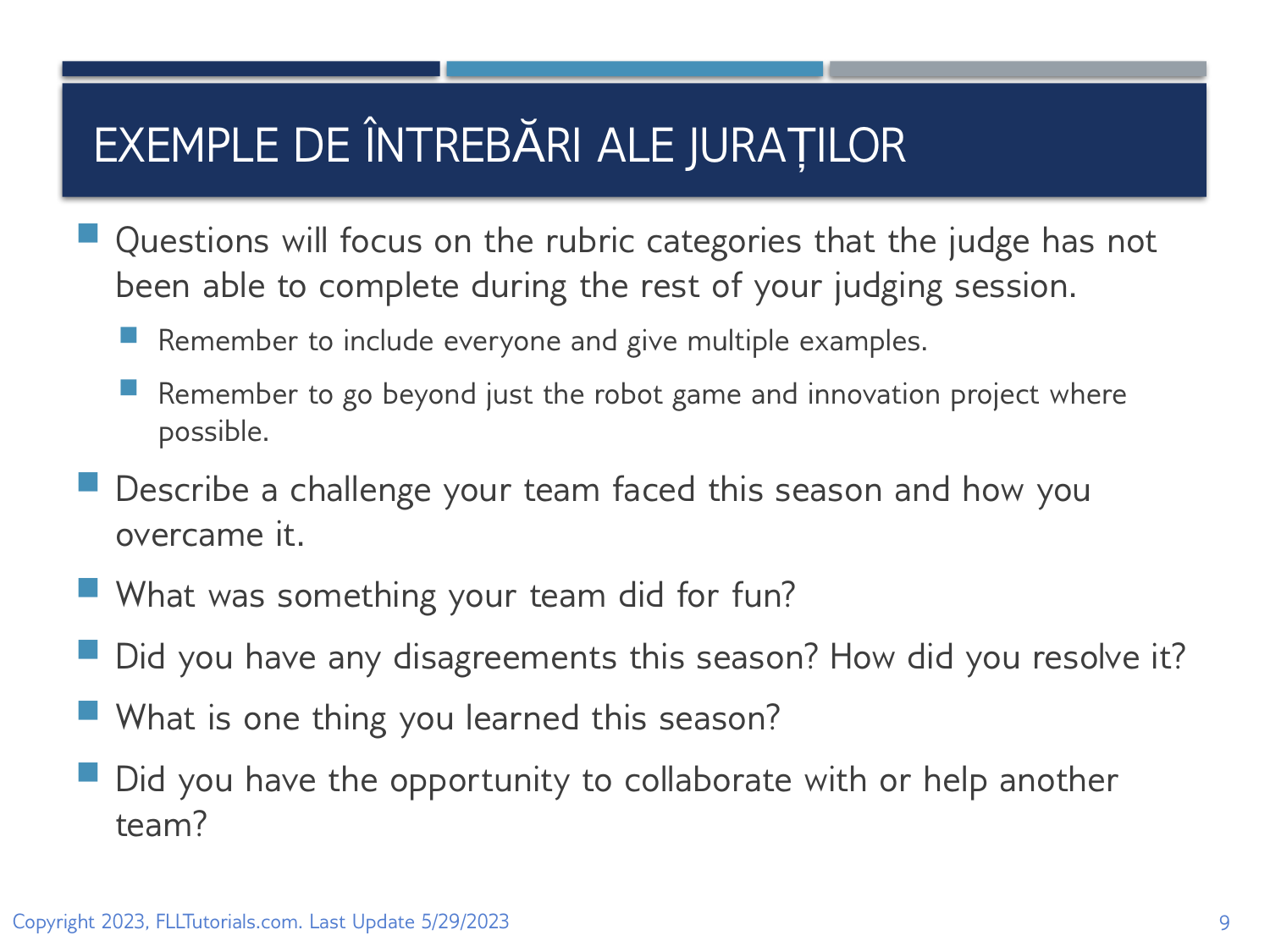

# Exemple de întrebări ale juraților
Questions will focus on the rubric categories that the judge has not been able to complete during the rest of your judging session.
Remember to include everyone and give multiple examples.
Remember to go beyond just the robot game and innovation project where possible.
Describe a challenge your team faced this season and how you overcame it.
What was something your team did for fun?
Did you have any disagreements this season? How did you resolve it?
What is one thing you learned this season?
Did you have the opportunity to collaborate with or help another team?
Copyright 2023, FLLTutorials.com. Last Update 5/29/2023
9